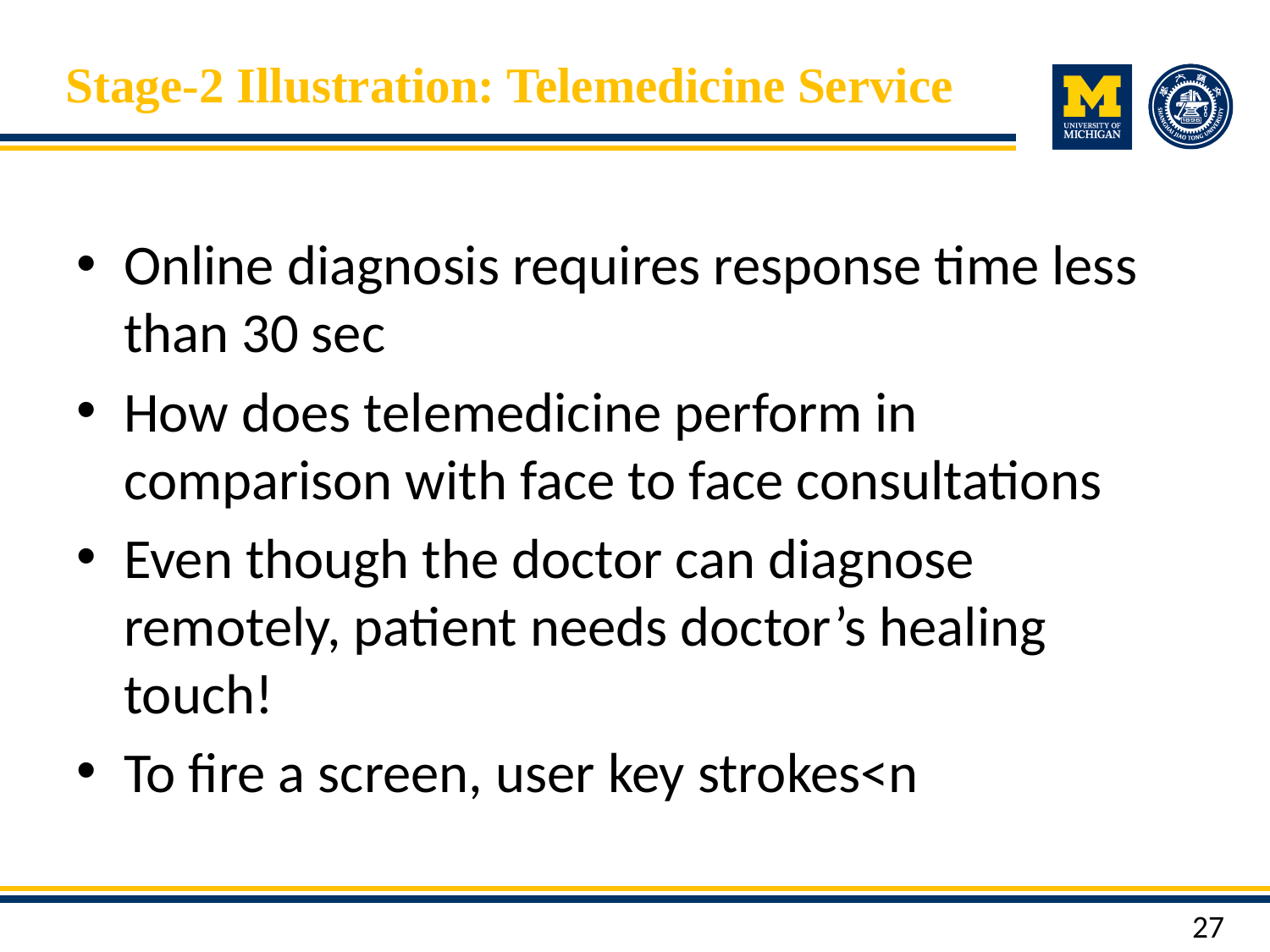

# Stage-2 Illustration: Telemedicine Service
Online diagnosis requires response time less than 30 sec
How does telemedicine perform in comparison with face to face consultations
Even though the doctor can diagnose remotely, patient needs doctor’s healing touch!
To fire a screen, user key strokes<n